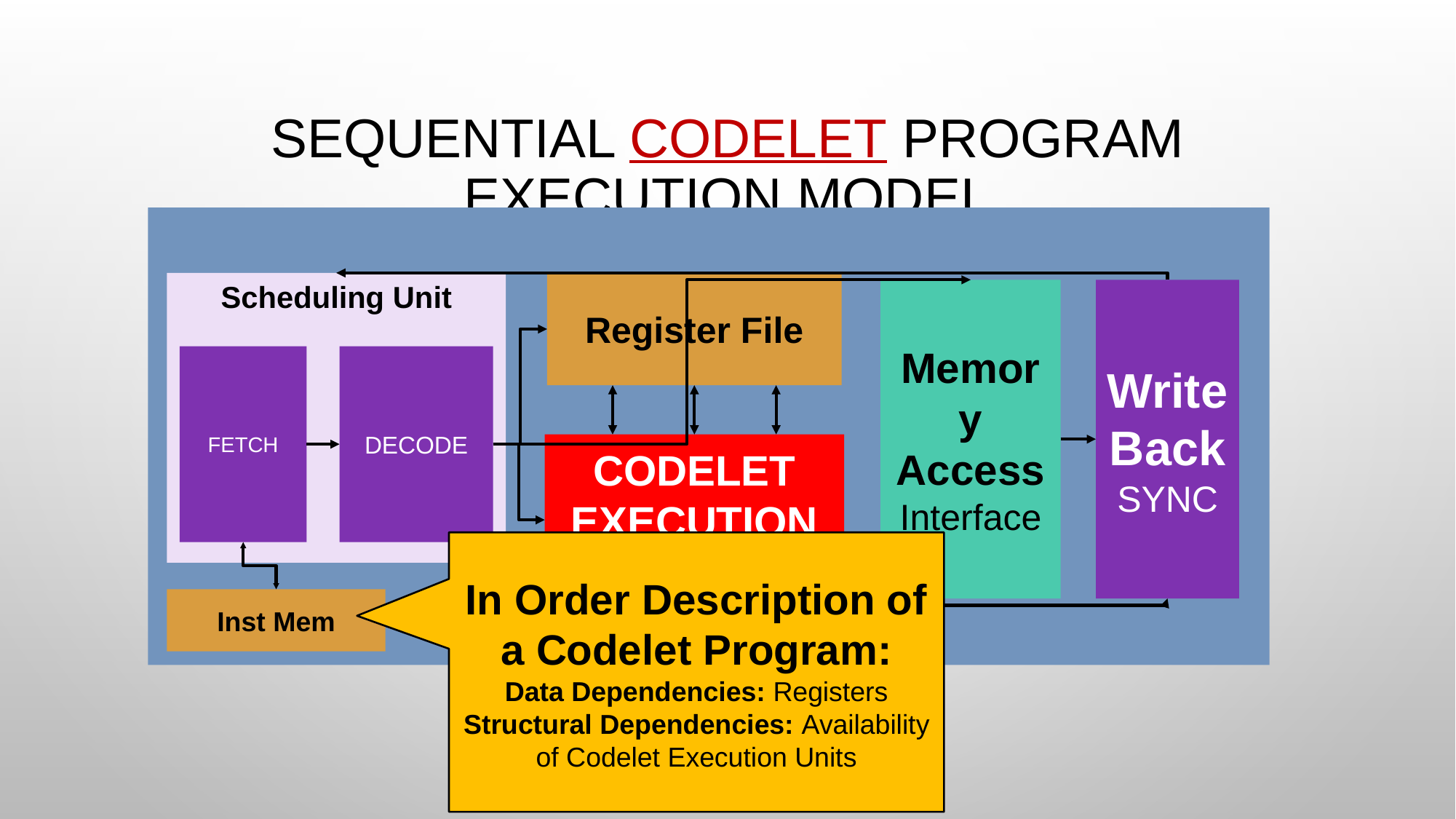

# Sequential CODELET Program Execution Model

Scheduling Unit
Register File
Memory Access Interface
Write Back
SYNC
FETCH
DECODE
CODELET EXECUTION UNIT
In Order Description of a Codelet Program:
Data Dependencies: Registers
Structural Dependencies: Availability of Codelet Execution Units
Inst Mem